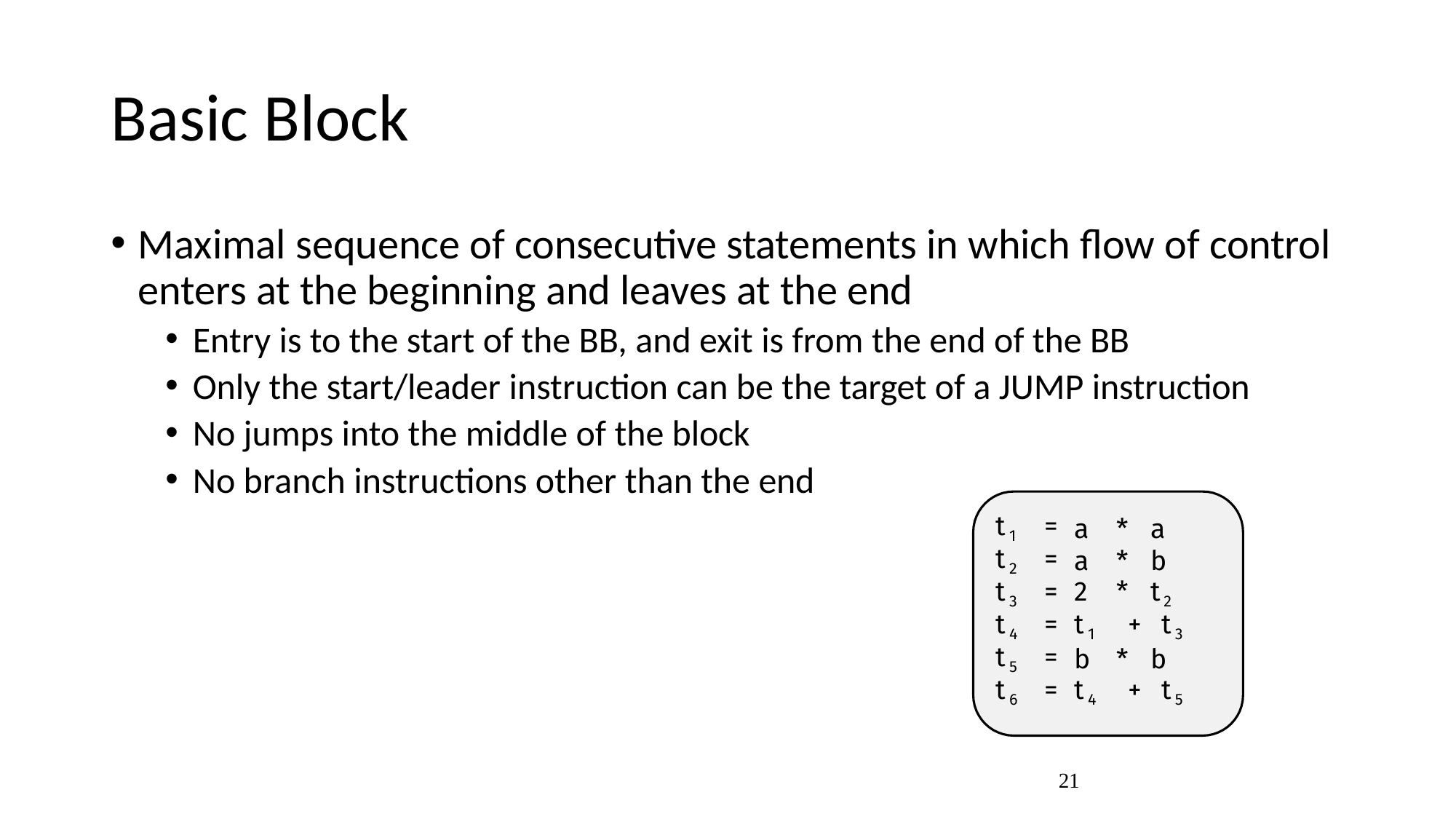

# Basic Block
Maximal sequence of consecutive statements in which flow of control enters at the beginning and leaves at the end
Entry is to the start of the BB, and exit is from the end of the BB
Only the start/leader instruction can be the target of a JUMP instruction
No jumps into the middle of the block
No branch instructions other than the end

| t1 = | a \* a |
| --- | --- |
| t2 = | a \* b |
| t3 = | 2 \* t2 |
| t4 = | t1 + t3 |
| t5 = | b \* b |
| t6 = | t4 + t5 |
21